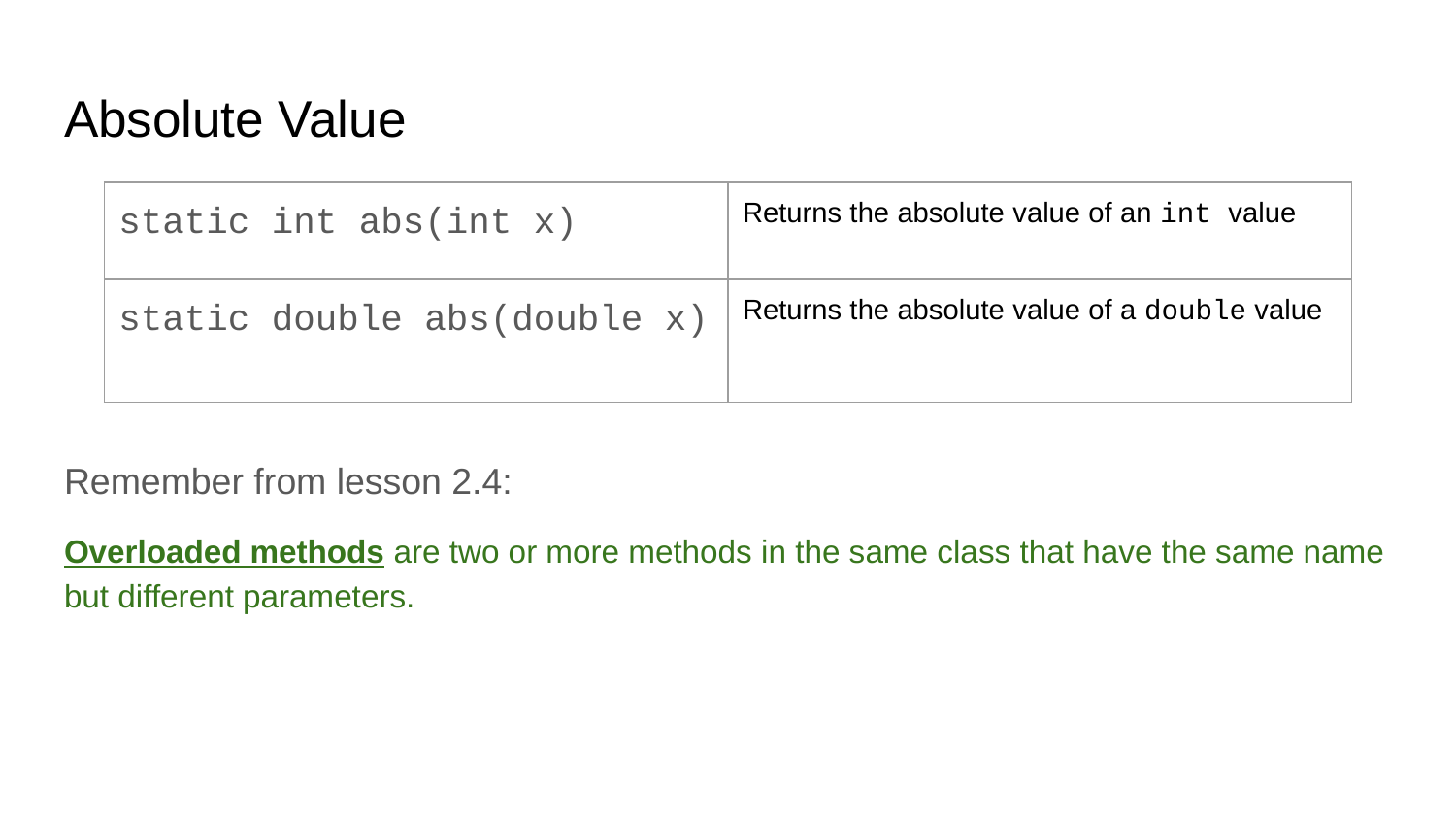

# Absolute Value
| static int abs(int x) | Returns the absolute value of an int value |
| --- | --- |
| static double abs(double x) | Returns the absolute value of a double value |
Remember from lesson 2.4:
Overloaded methods are two or more methods in the same class that have the same name but different parameters.